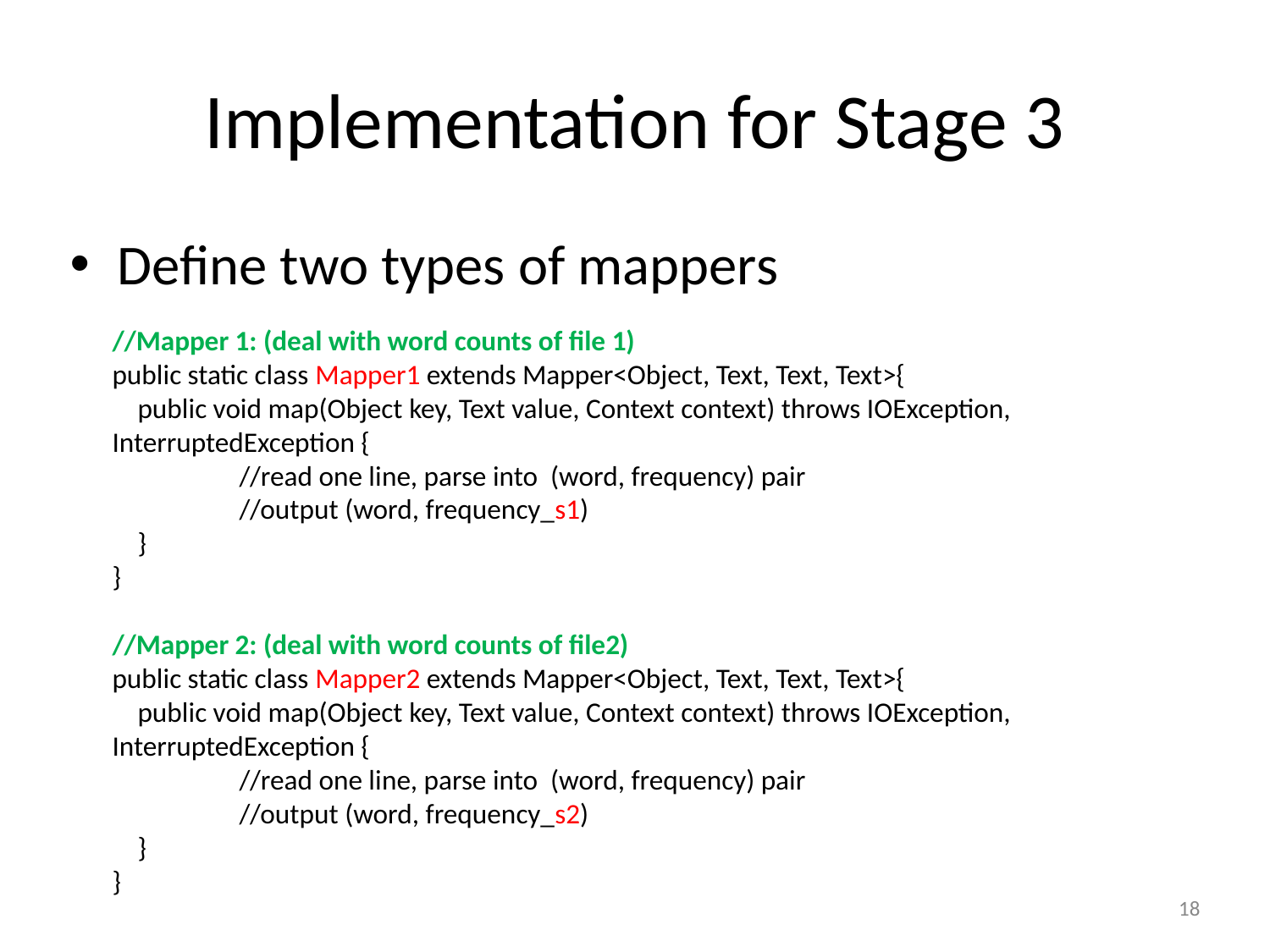

# Implementation for Stage 3
Define two types of mappers
//Mapper 1: (deal with word counts of file 1)
public static class Mapper1 extends Mapper<Object, Text, Text, Text>{
    public void map(Object key, Text value, Context context) throws IOException, InterruptedException {
                    //read one line, parse into  (word, frequency) pair
	//output (word, frequency_s1)
    }
}

//Mapper 2: (deal with word counts of file2)
public static class Mapper2 extends Mapper<Object, Text, Text, Text>{
    public void map(Object key, Text value, Context context) throws IOException, InterruptedException {
	//read one line, parse into  (word, frequency) pair
	//output (word, frequency_s2)
    }
}
18